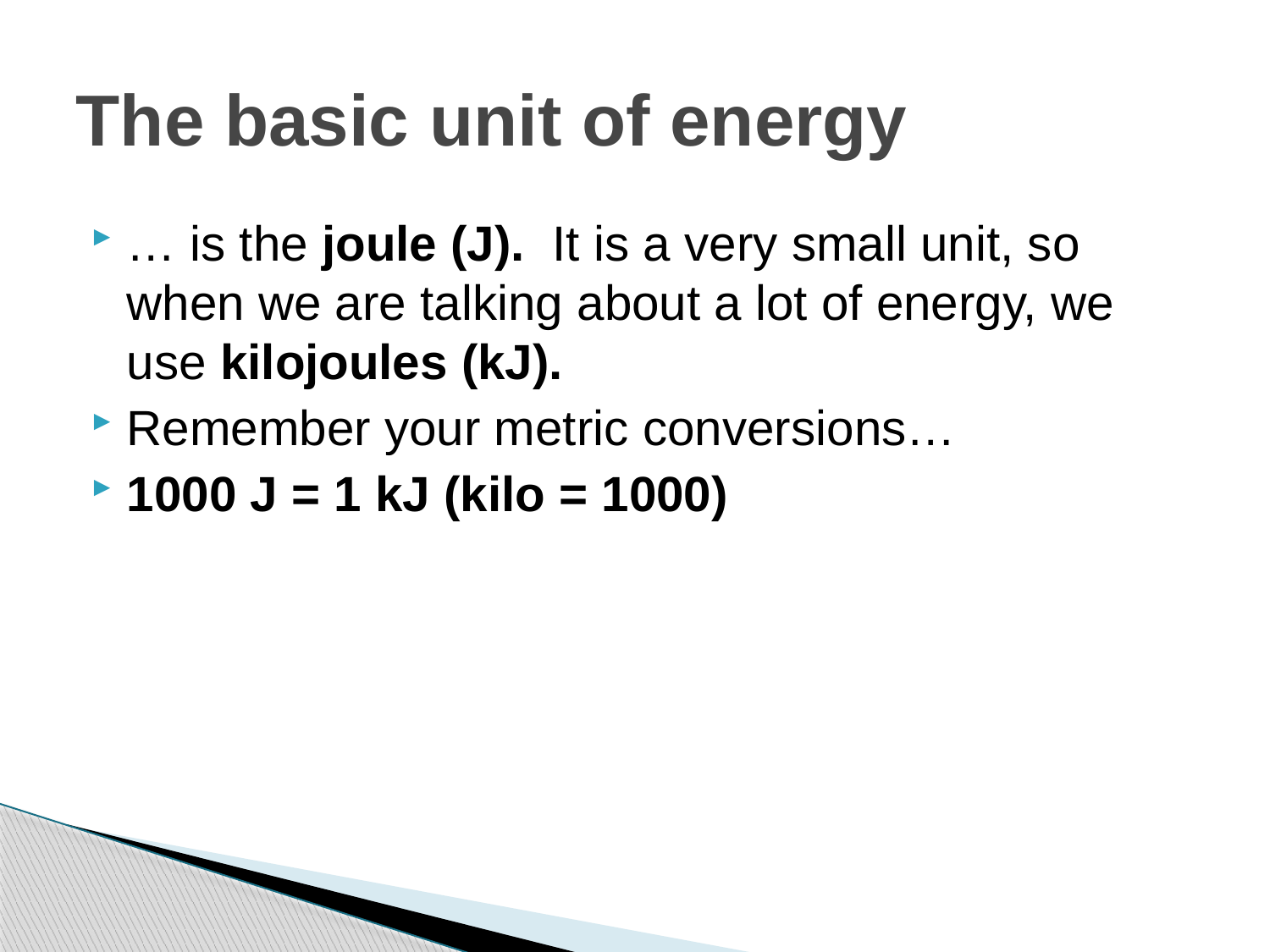

# The basic unit of energy
… is the joule (J).  It is a very small unit, so when we are talking about a lot of energy, we use kilojoules (kJ).
Remember your metric conversions…
1000 J = 1 kJ (kilo = 1000)